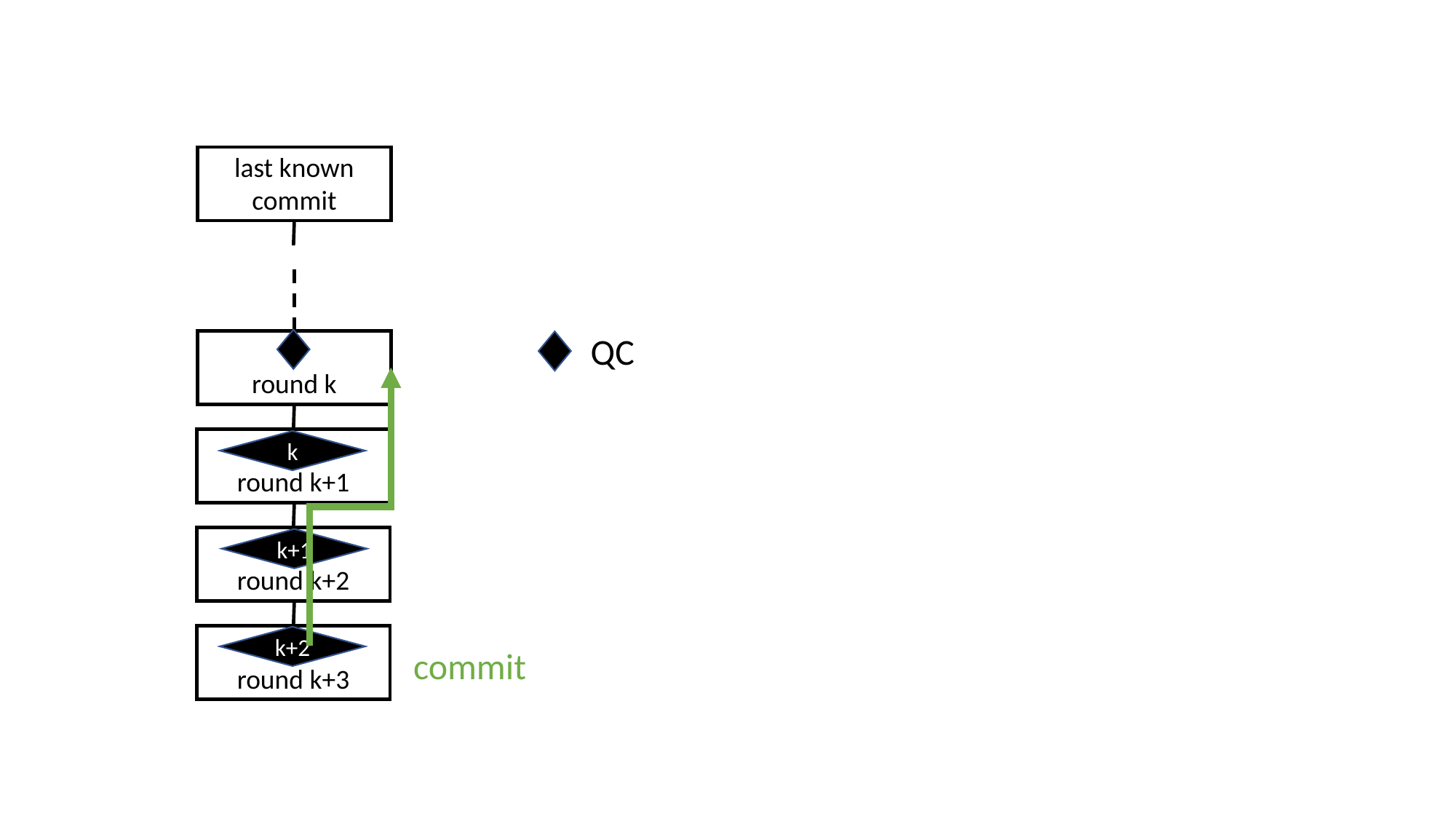

last known commit
     QC

round k

round k+1
k
round k+2
k+1
round k+3
k+2
commit